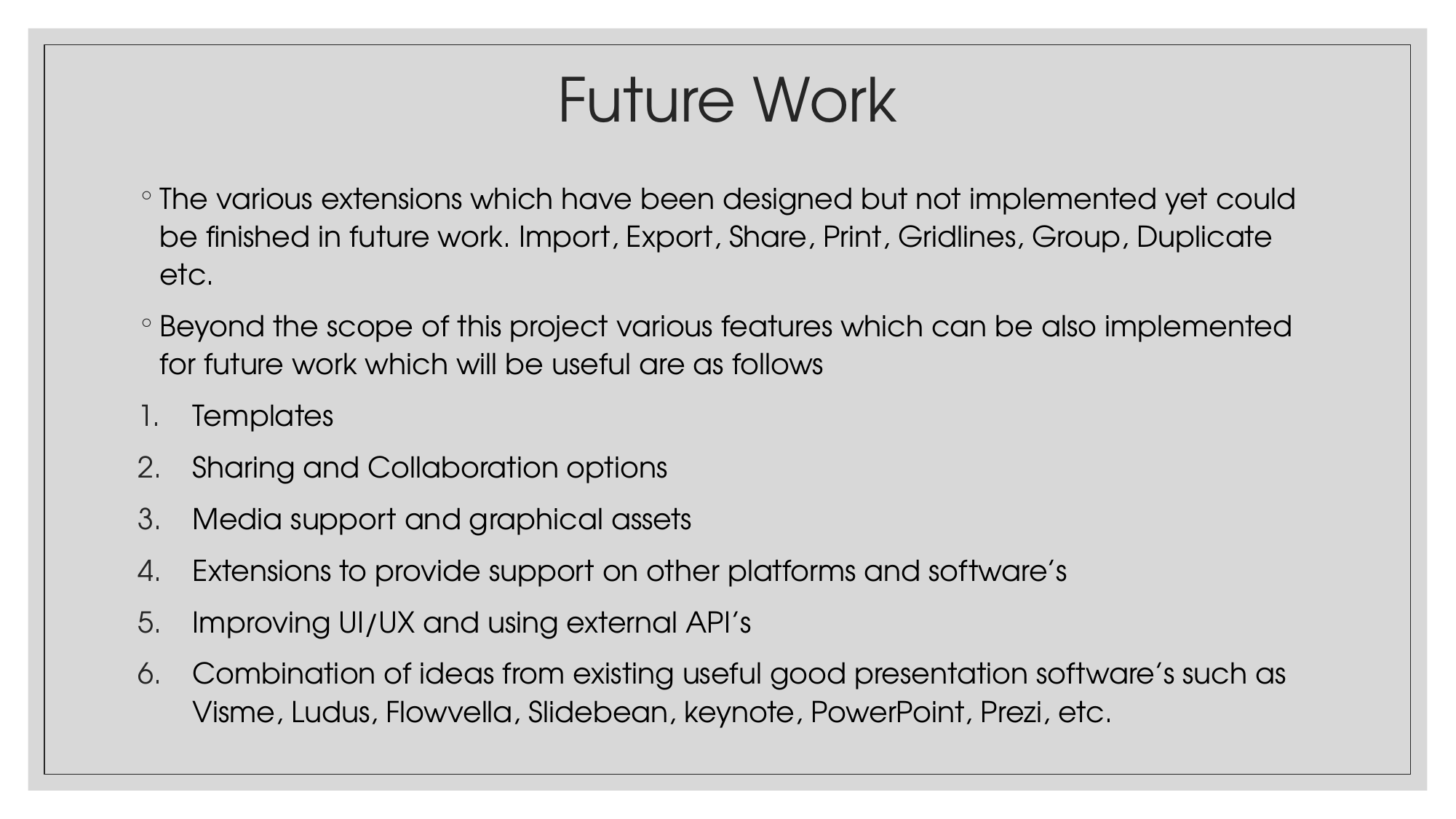

# Future Work
The various extensions which have been designed but not implemented yet could be finished in future work. Import, Export, Share, Print, Gridlines, Group, Duplicate etc.
Beyond the scope of this project various features which can be also implemented for future work which will be useful are as follows
Templates
Sharing and Collaboration options
Media support and graphical assets
Extensions to provide support on other platforms and software’s
Improving UI/UX and using external API’s
Combination of ideas from existing useful good presentation software’s such as Visme, Ludus, Flowvella, Slidebean, keynote, PowerPoint, Prezi, etc.